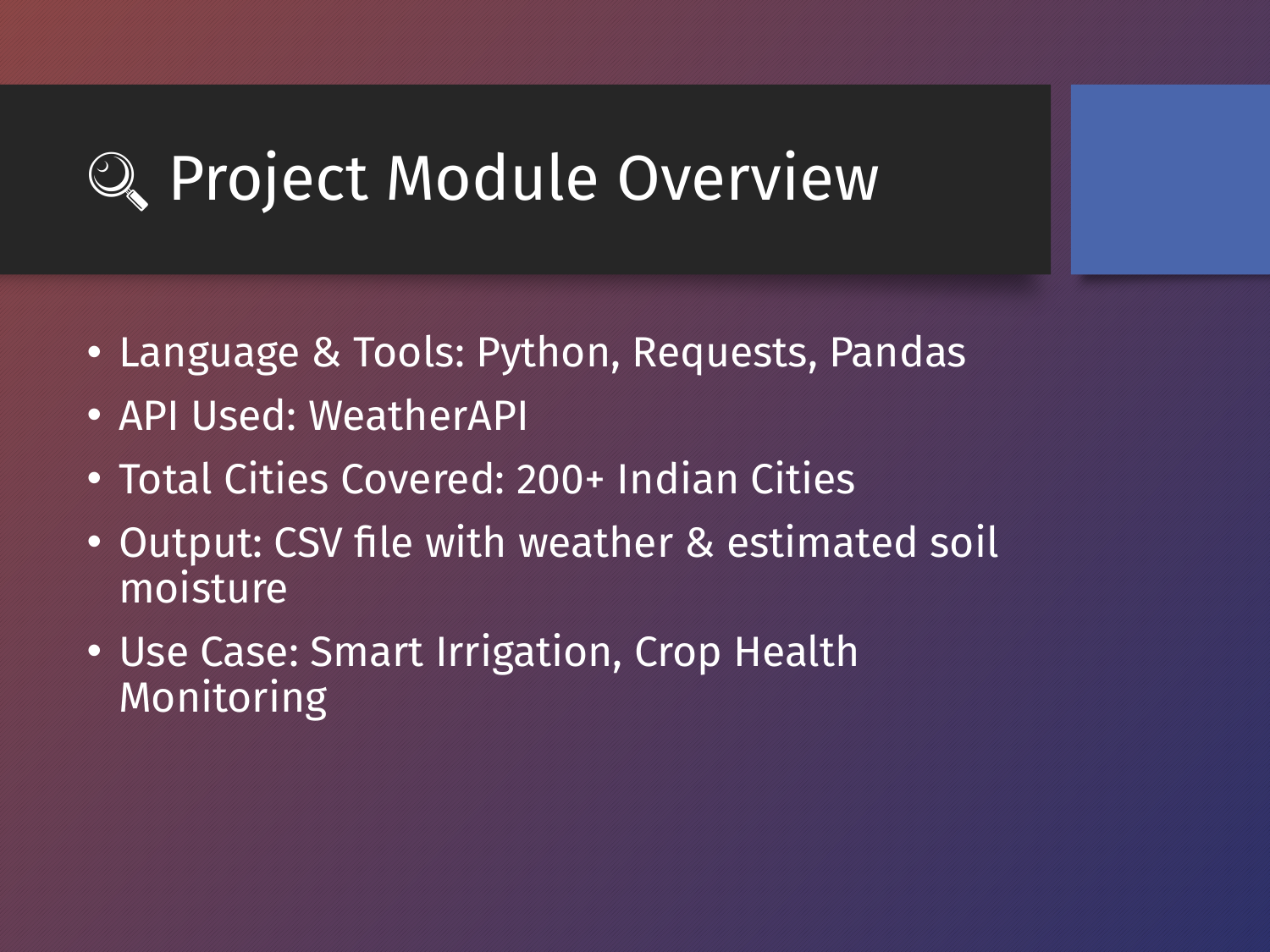

# 🔍 Project Module Overview
Language & Tools: Python, Requests, Pandas
API Used: WeatherAPI
Total Cities Covered: 200+ Indian Cities
Output: CSV file with weather & estimated soil moisture
Use Case: Smart Irrigation, Crop Health Monitoring